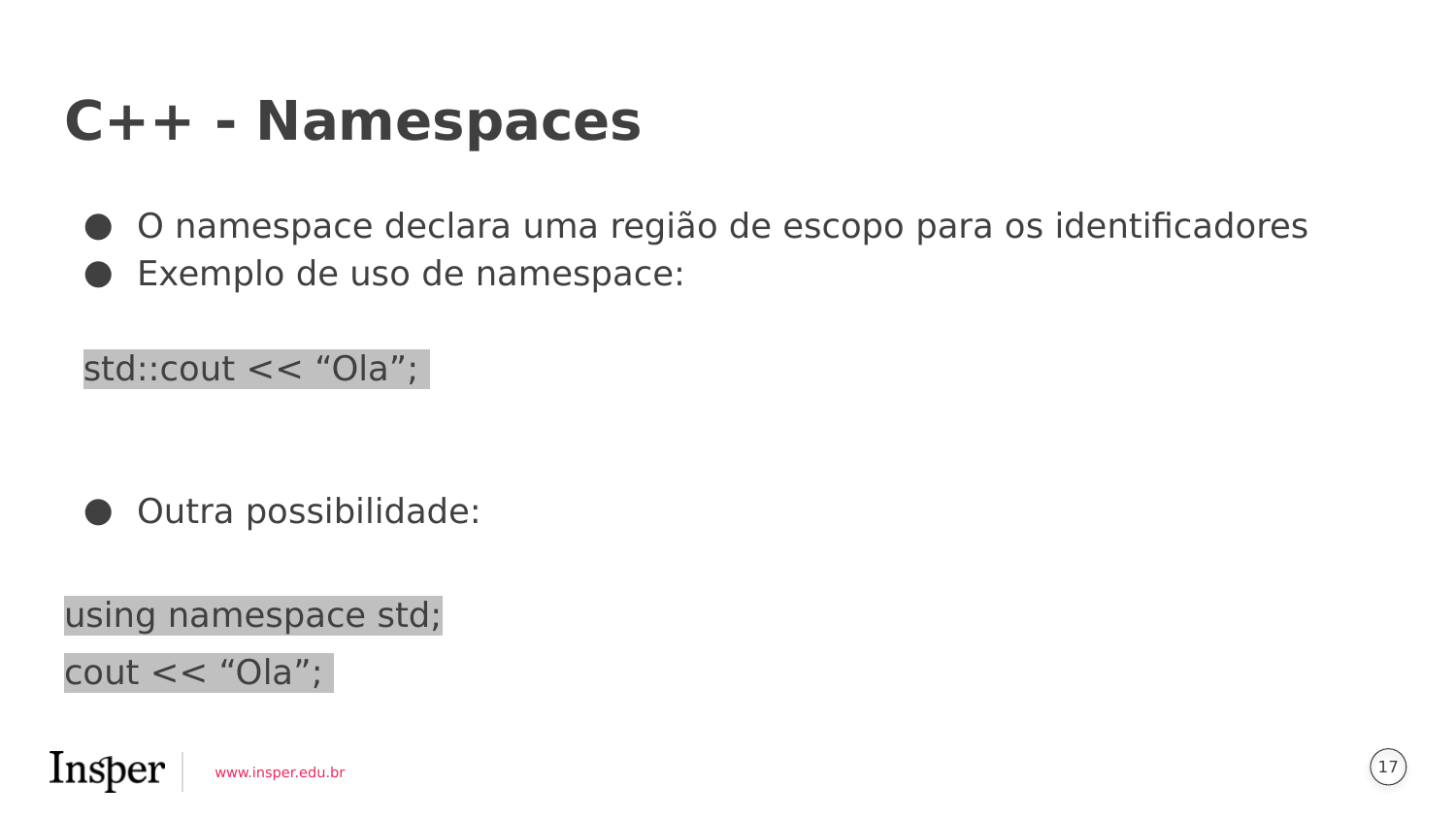

# C++ - Namespaces
O namespace declara uma região de escopo para os identificadores
Exemplo de uso de namespace:

std::cout << “Ola”;

Outra possibilidade:

using namespace std;
cout << “Ola”;